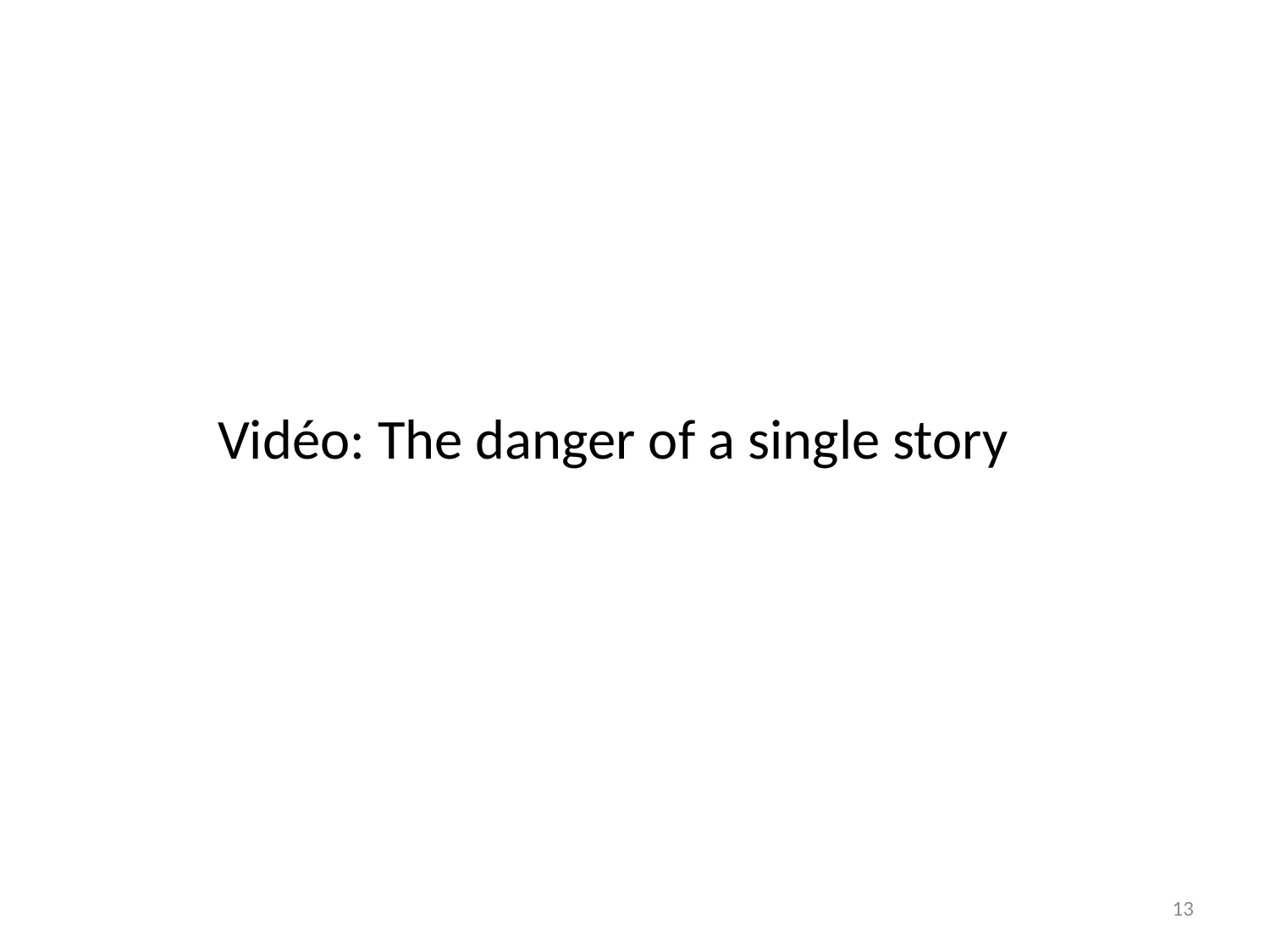

#
Vidéo: The danger of a single story
13